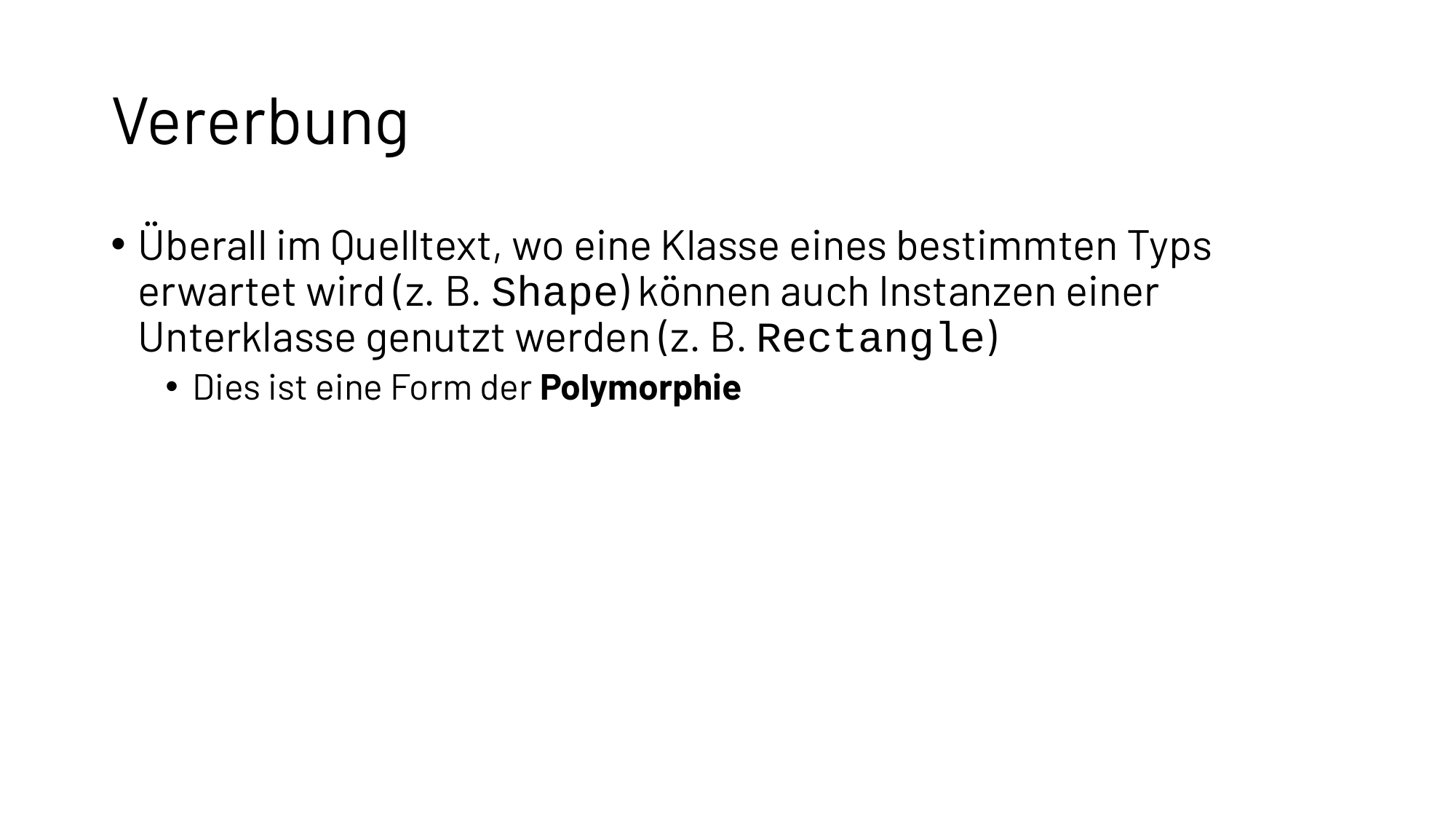

# Vererbung
Überall im Quelltext, wo eine Klasse eines bestimmten Typs erwartet wird (z. B. Shape) können auch Instanzen einer Unterklasse genutzt werden (z. B. Rectangle)
Dies ist eine Form der Polymorphie